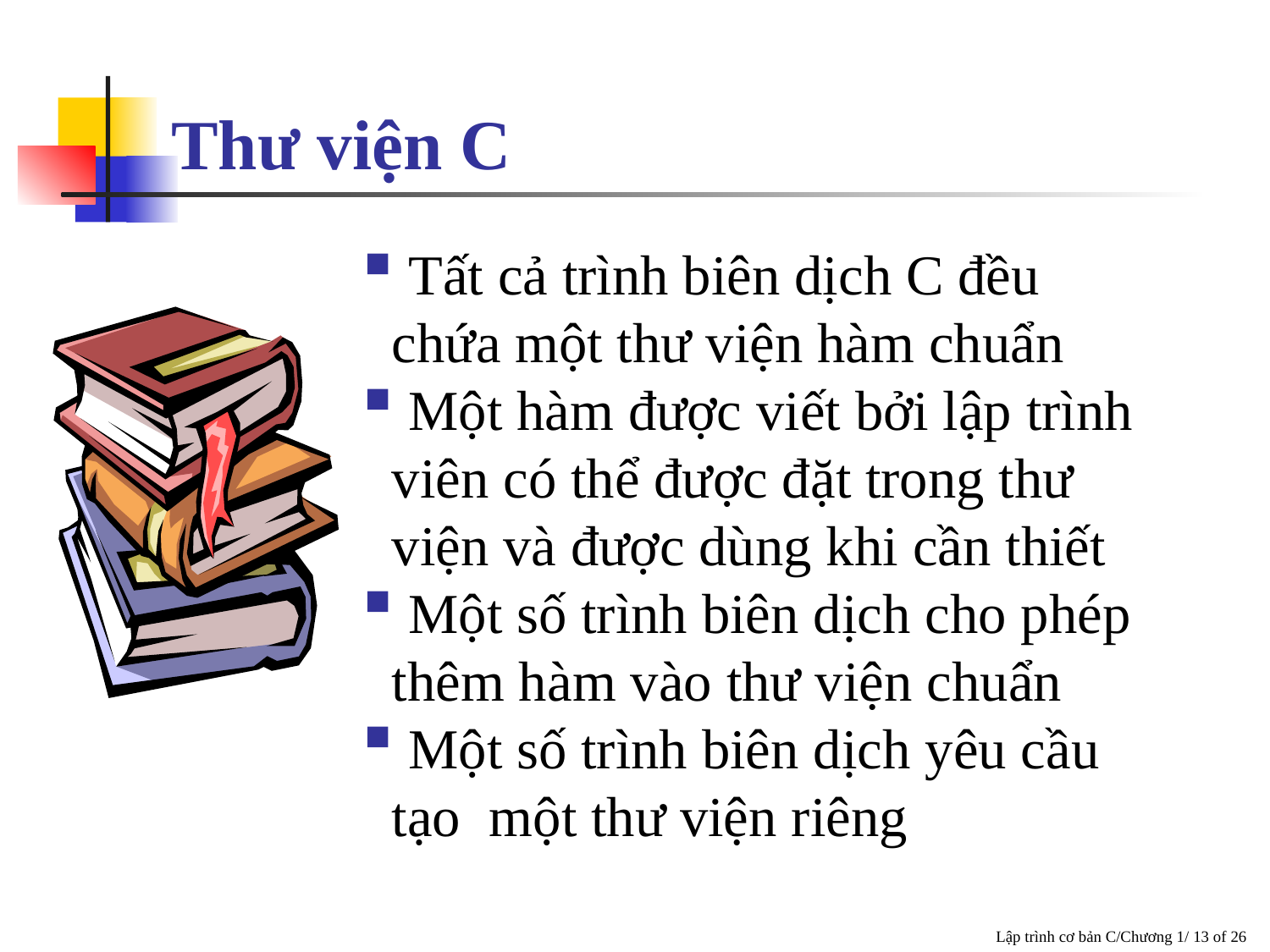

# Thư viện C
 Tất cả trình biên dịch C đều chứa một thư viện hàm chuẩn
 Một hàm được viết bởi lập trình viên có thể được đặt trong thư viện và được dùng khi cần thiết
 Một số trình biên dịch cho phép thêm hàm vào thư viện chuẩn
 Một số trình biên dịch yêu cầu tạo  một thư viện riêng

Lập trình cơ bản C/Chương 1/ 13 of 26